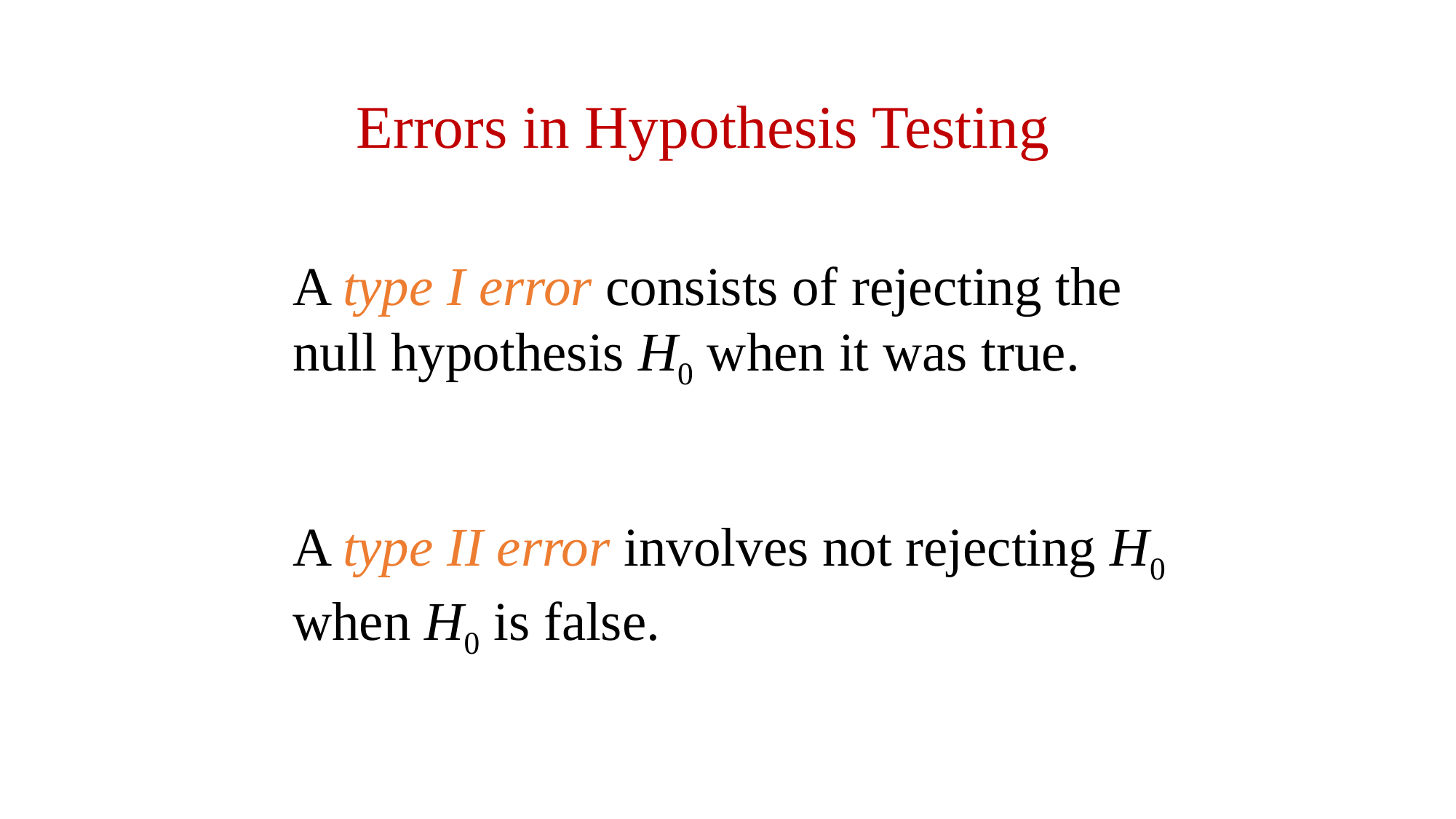

Errors in Hypothesis Testing
A type I error consists of rejecting the null hypothesis H0 when it was true.

A type II error involves not rejecting H0 when H0 is false.